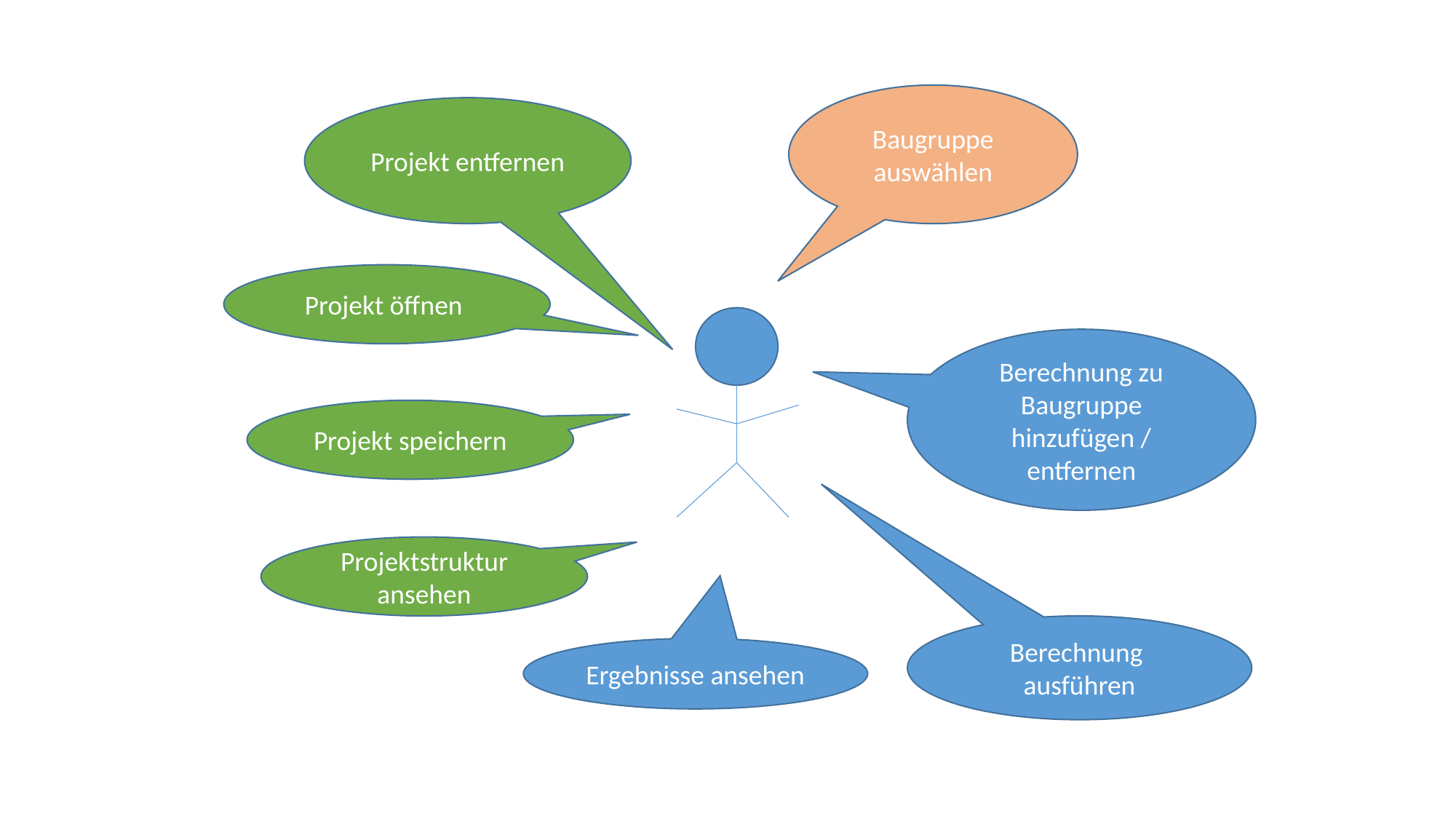

Baugruppe auswählen
Projekt entfernen
Projekt öffnen

Berechnung zu Baugruppe hinzufügen / entfernen
Projekt speichern
Projektstruktur ansehen
Berechnung  ausführen
Ergebnisse ansehen